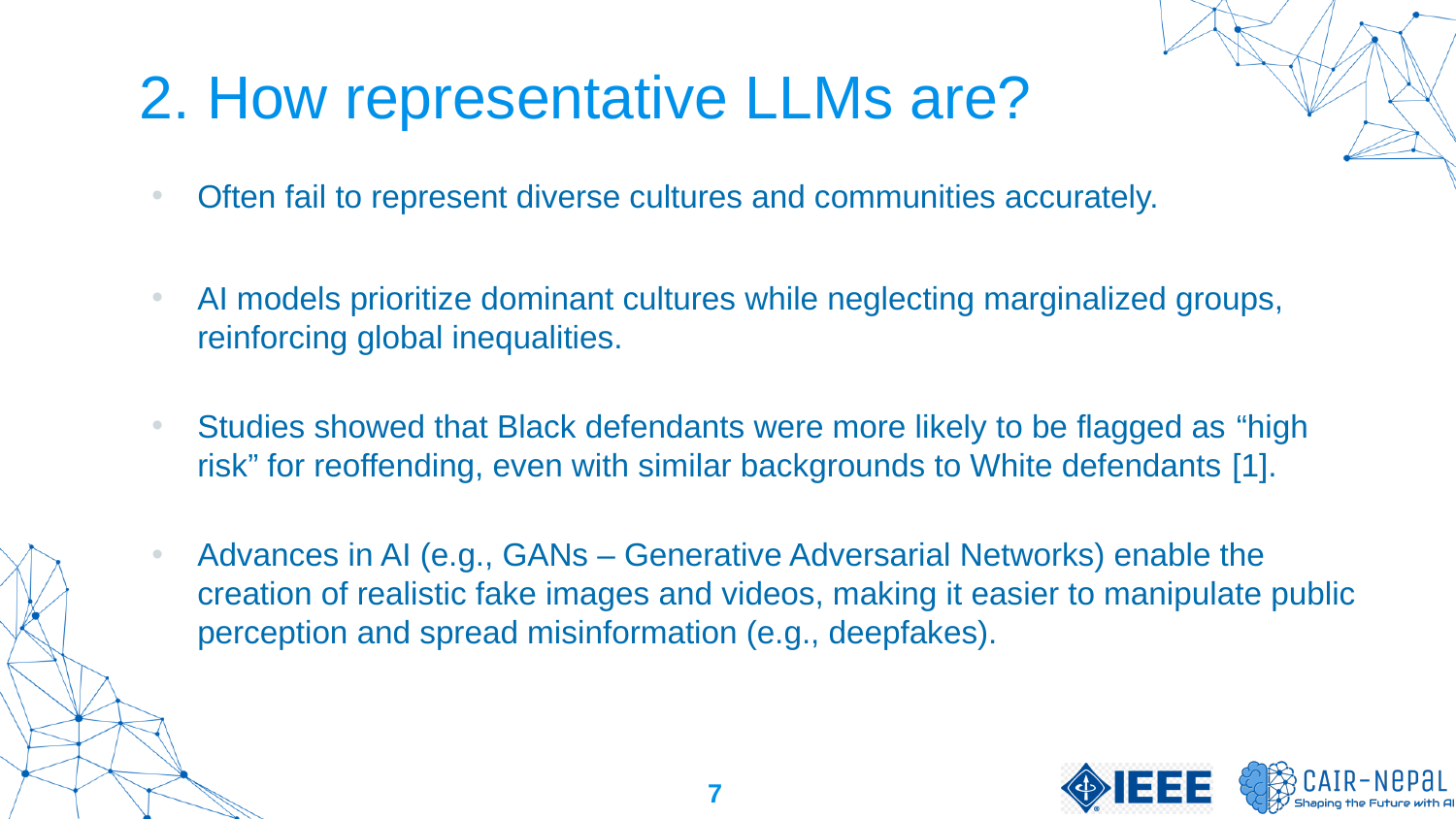

# 2. How representative LLMs are?
Often fail to represent diverse cultures and communities accurately.

AI models prioritize dominant cultures while neglecting marginalized groups, reinforcing global inequalities.
Studies showed that Black defendants were more likely to be flagged as “high risk” for reoffending, even with similar backgrounds to White defendants [1].
Advances in AI (e.g., GANs – Generative Adversarial Networks) enable the creation of realistic fake images and videos, making it easier to manipulate public perception and spread misinformation (e.g., deepfakes).

7